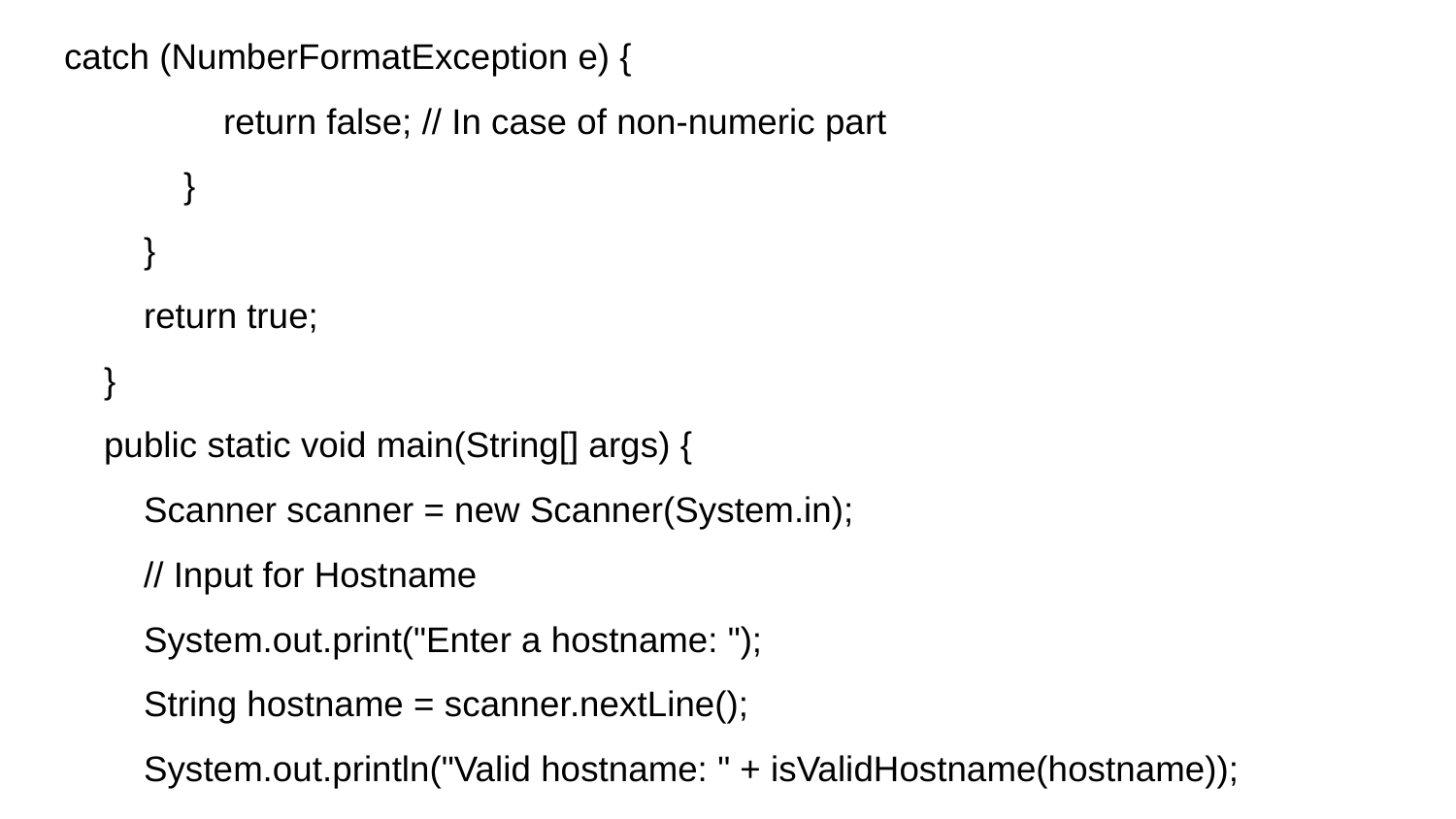

catch (NumberFormatException e) {
                return false; // In case of non-numeric part
            }
        }
        return true;
    }
    public static void main(String[] args) {
        Scanner scanner = new Scanner(System.in);
        // Input for Hostname
        System.out.print("Enter a hostname: ");
        String hostname = scanner.nextLine();
        System.out.println("Valid hostname: " + isValidHostname(hostname));